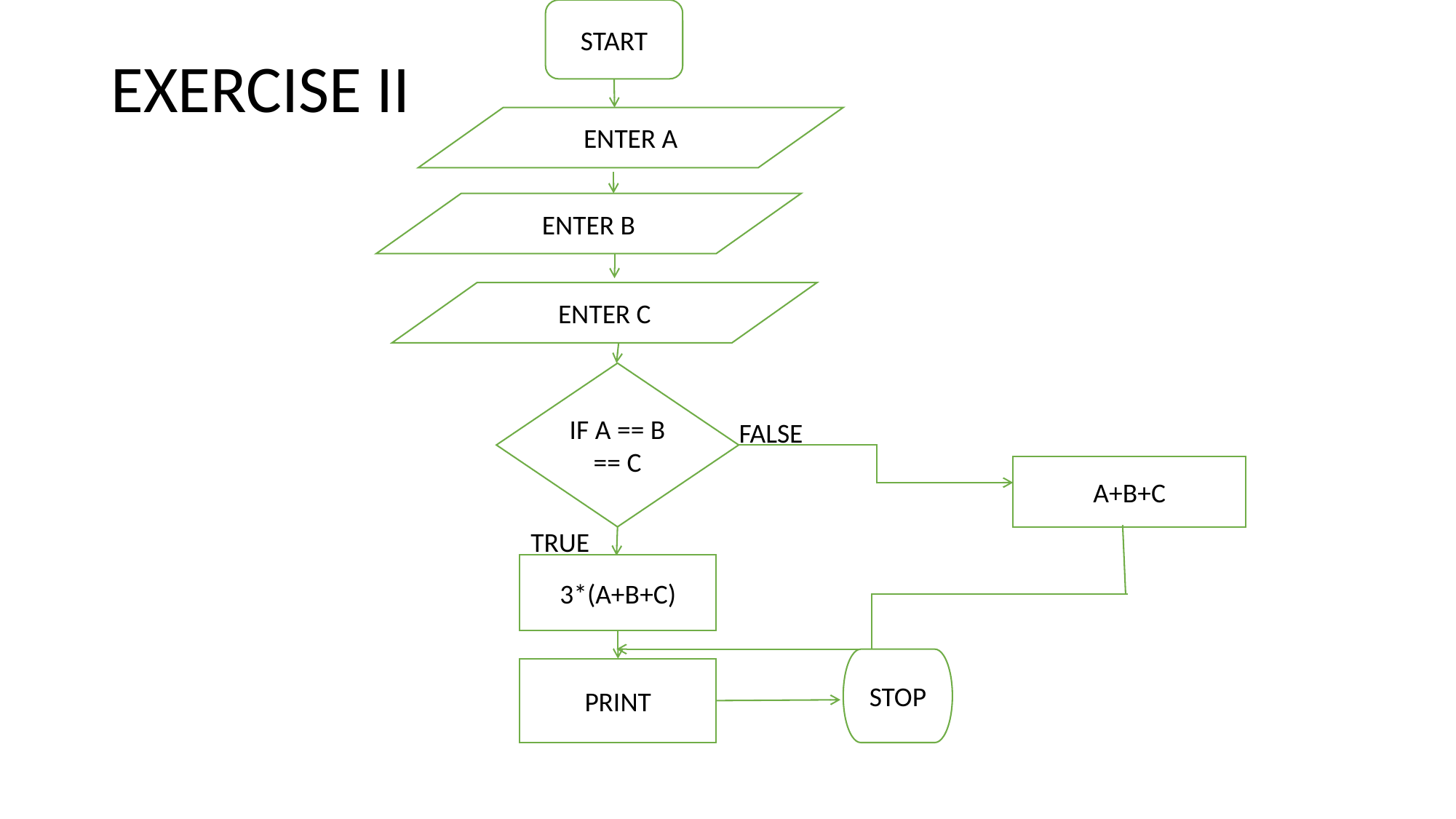

START
# EXERCISE II
ENTER A
ENTER B
ENTER C
IF A == B == C
FALSE
A+B+C
TRUE
3*(A+B+C)
STOP
PRINT